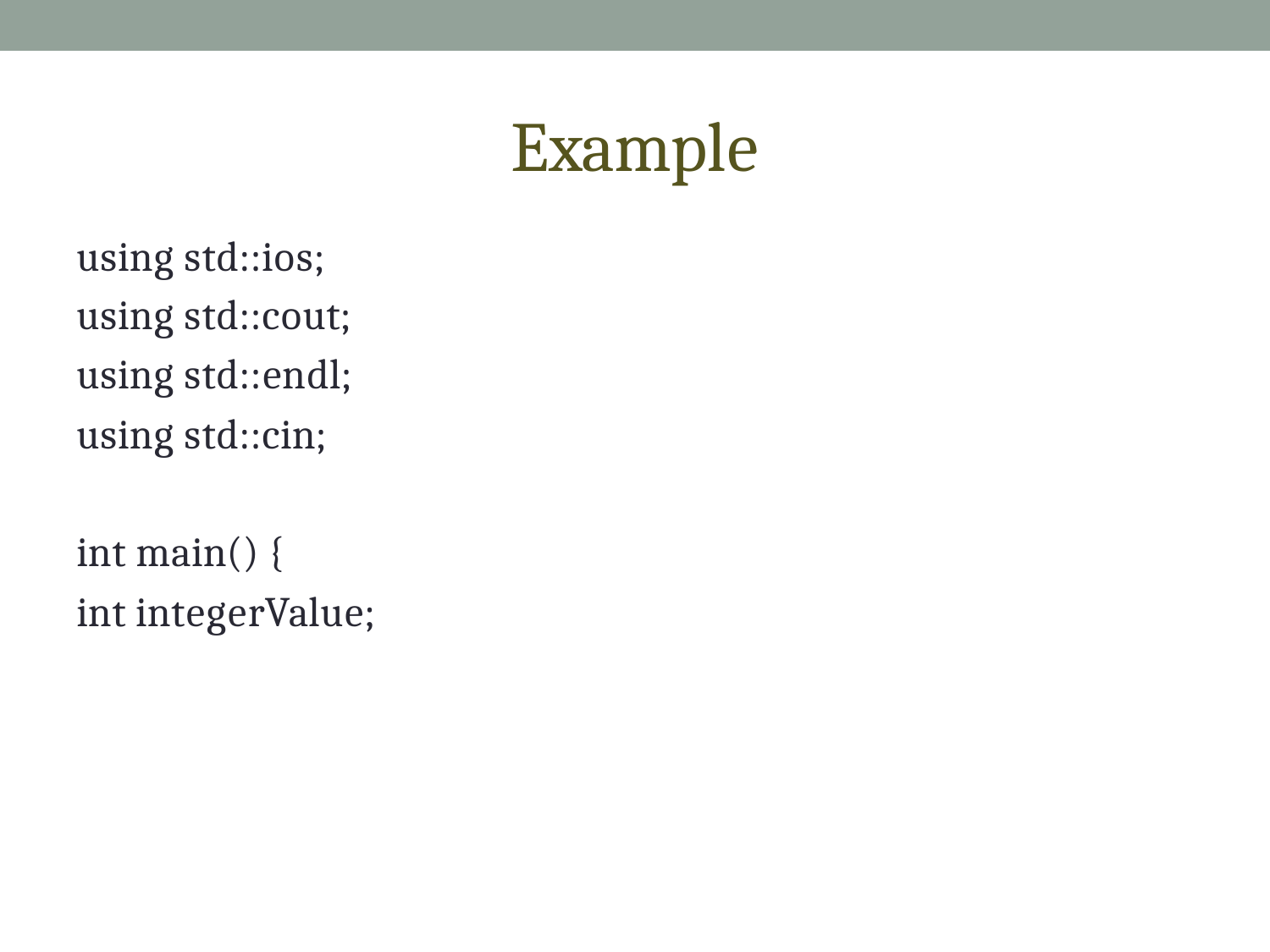

# Example
using std::ios;
using std::cout;
using std::endl;
using std::cin;

int main() {
int integerValue;